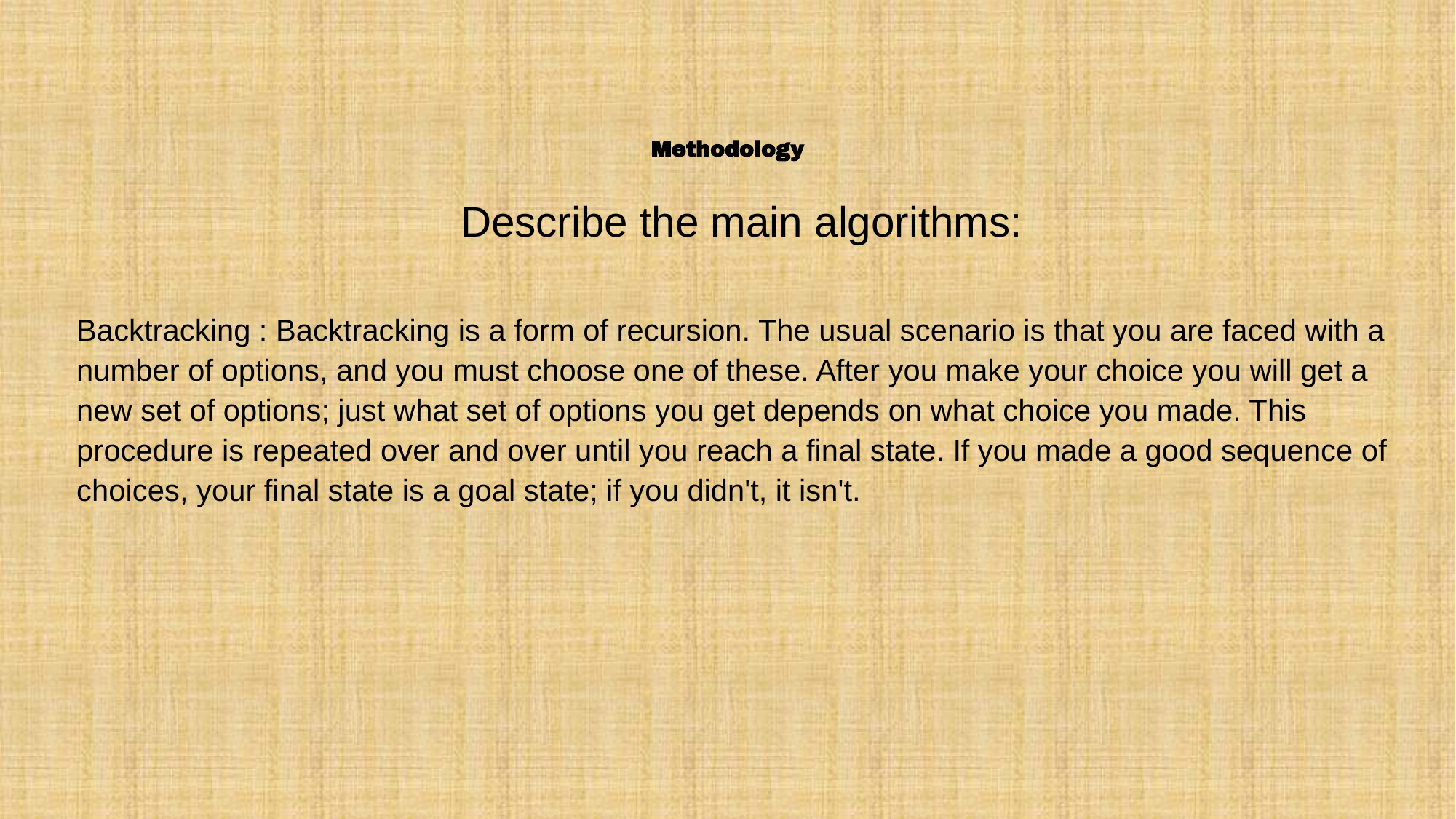

# Methodology
Describe the main algorithms:

Backtracking : Backtracking is a form of recursion. The usual scenario is that you are faced with a number of options, and you must choose one of these. After you make your choice you will get a new set of options; just what set of options you get depends on what choice you made. This procedure is repeated over and over until you reach a final state. If you made a good sequence of choices, your final state is a goal state; if you didn't, it isn't.